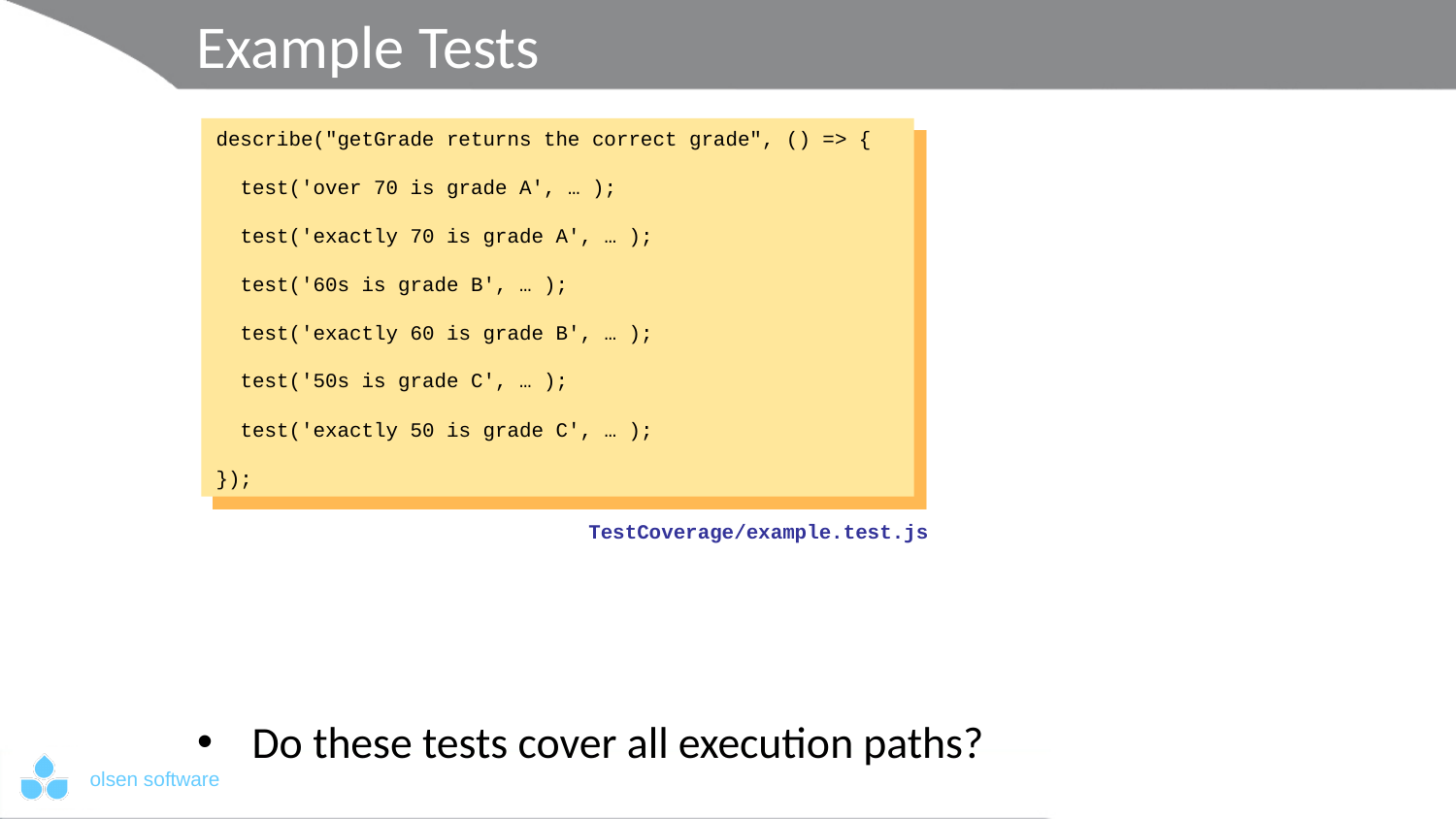

# Example Tests
describe("getGrade returns the correct grade", () => {

  test('over 70 is grade A', … );

  test('exactly 70 is grade A', … );

  test('60s is grade B', … );

  test('exactly 60 is grade B', … );

  test('50s is grade C', … );

  test('exactly 50 is grade C', … );

});

Do these tests cover all execution paths?

example.test.ts
TestCoverage/example.test.js